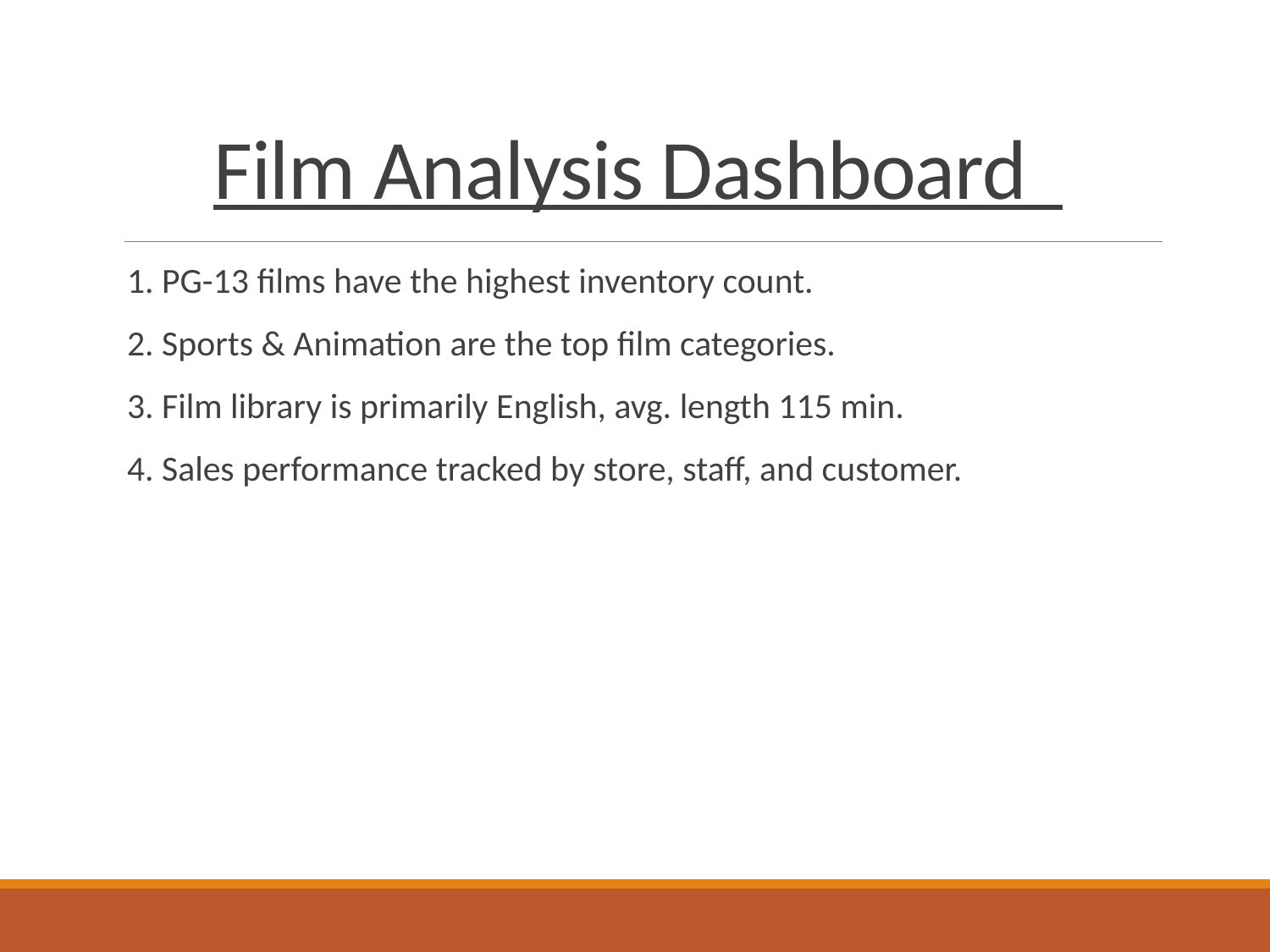

# Film Analysis Dashboard
1. PG-13 films have the highest inventory count.
2. Sports & Animation are the top film categories.
3. Film library is primarily English, avg. length 115 min.
4. Sales performance tracked by store, staff, and customer.